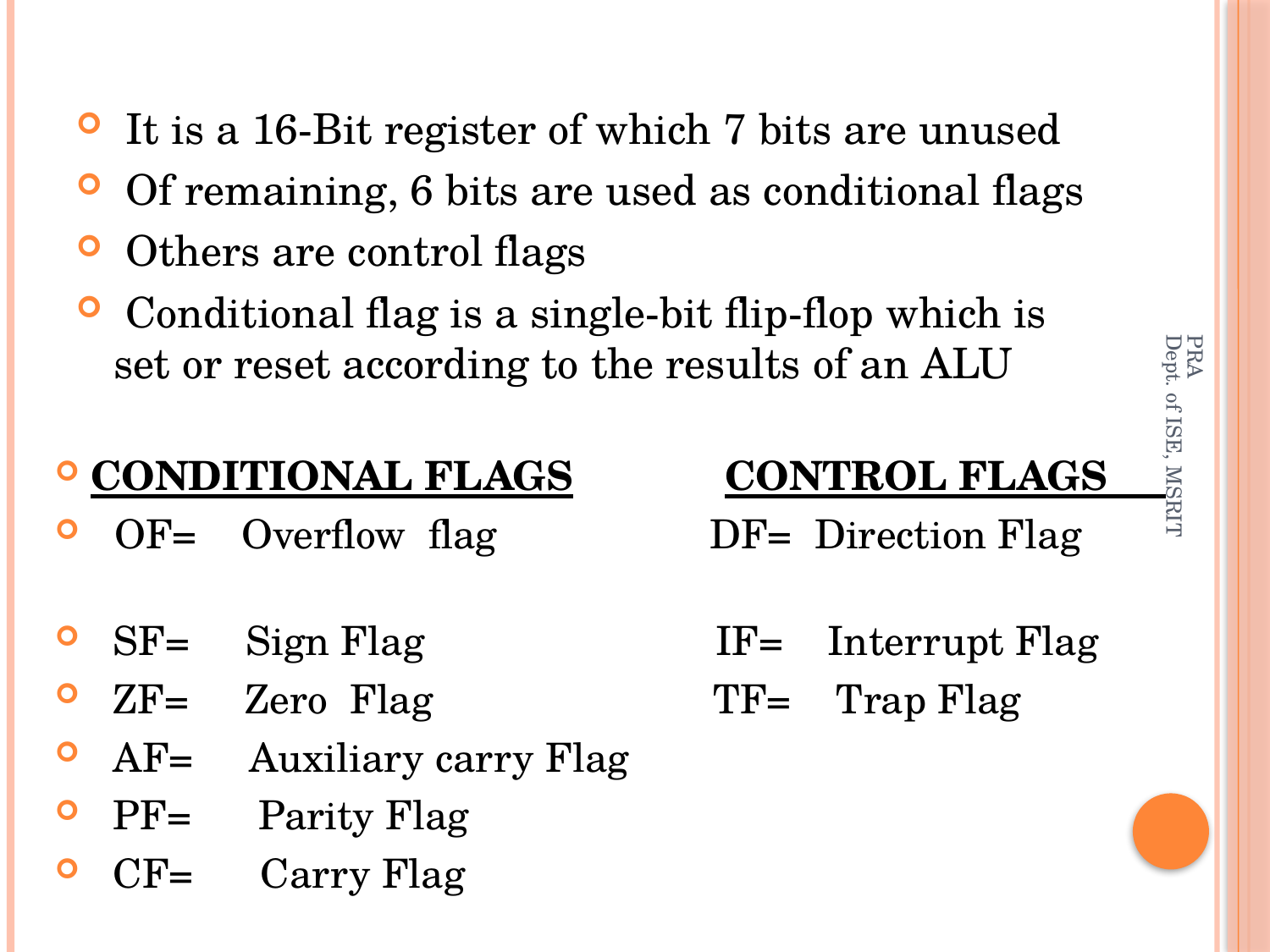

It is a 16-Bit register of which 7 bits are unused
 Of remaining, 6 bits are used as conditional flags
 Others are control flags
 Conditional flag is a single-bit flip-flop which is set or reset according to the results of an ALU

CONDITIONAL FLAGS             CONTROL FLAGS
  OF=    Overflow  flag                   DF=  Direction Flag
  SF=     Sign Flag                          IF=    Interrupt Flag
  ZF=     Zero  Flag                         TF=    Trap Flag
  AF=     Auxiliary carry Flag
  PF=      Parity Flag
  CF=      Carry Flag
PRA                                                             Dept. of ISE, MSRIT